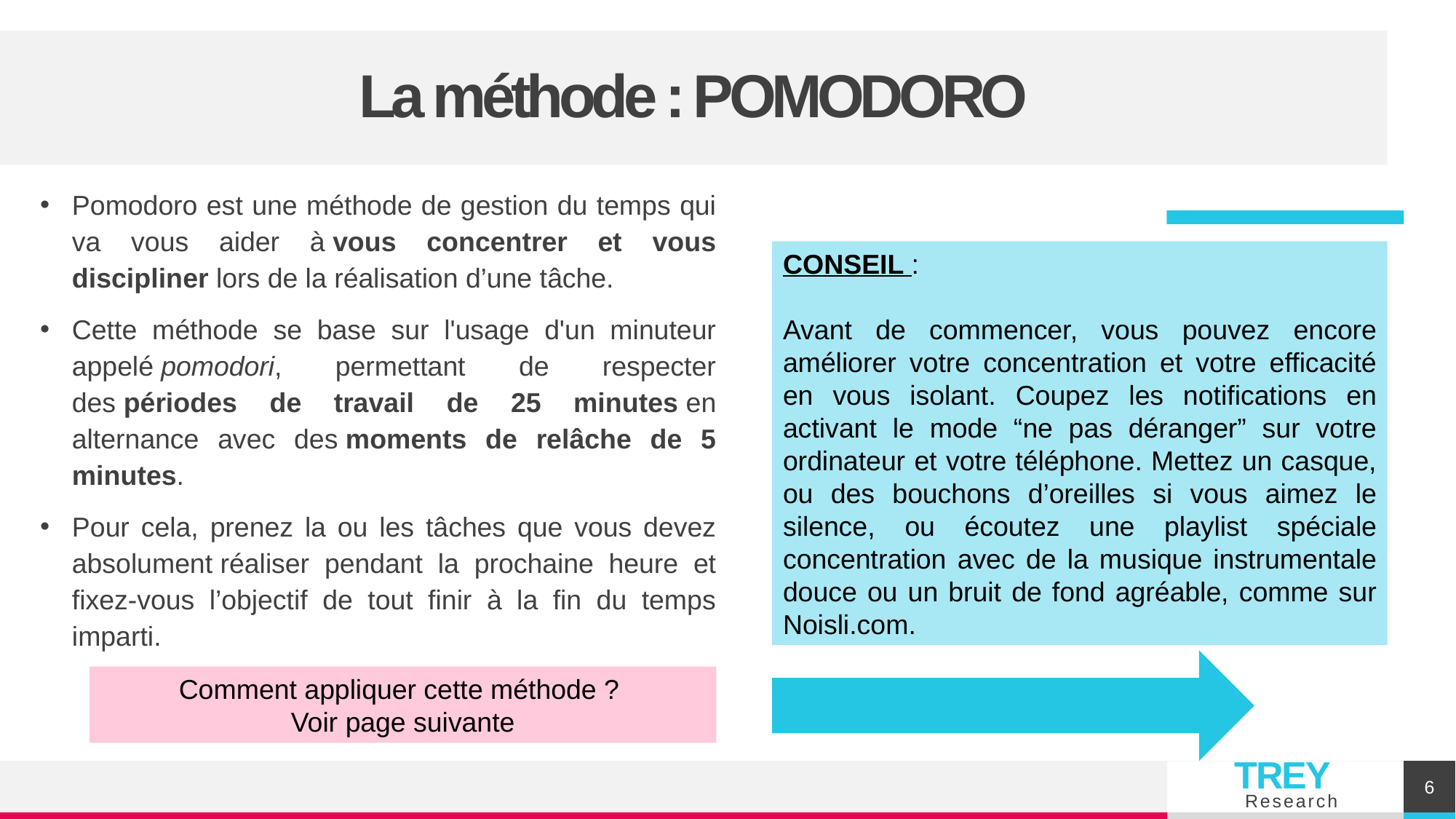

# La méthode : POMODORO
Pomodoro est une méthode de gestion du temps qui va vous aider à vous concentrer et vous discipliner lors de la réalisation d’une tâche.
Cette méthode se base sur l'usage d'un minuteur appelé pomodori, permettant de respecter des périodes de travail de 25 minutes en alternance avec des moments de relâche de 5 minutes.
Pour cela, prenez la ou les tâches que vous devez absolument réaliser pendant la prochaine heure et fixez-vous l’objectif de tout finir à la fin du temps imparti.

CONSEIL :

Avant de commencer, vous pouvez encore améliorer votre concentration et votre efficacité en vous isolant. Coupez les notifications en activant le mode “ne pas déranger” sur votre ordinateur et votre téléphone. Mettez un casque, ou des bouchons d’oreilles si vous aimez le silence, ou écoutez une playlist spéciale concentration avec de la musique instrumentale douce ou un bruit de fond agréable, comme sur Noisli.com.

Comment appliquer cette méthode ?
Voir page suivante
6